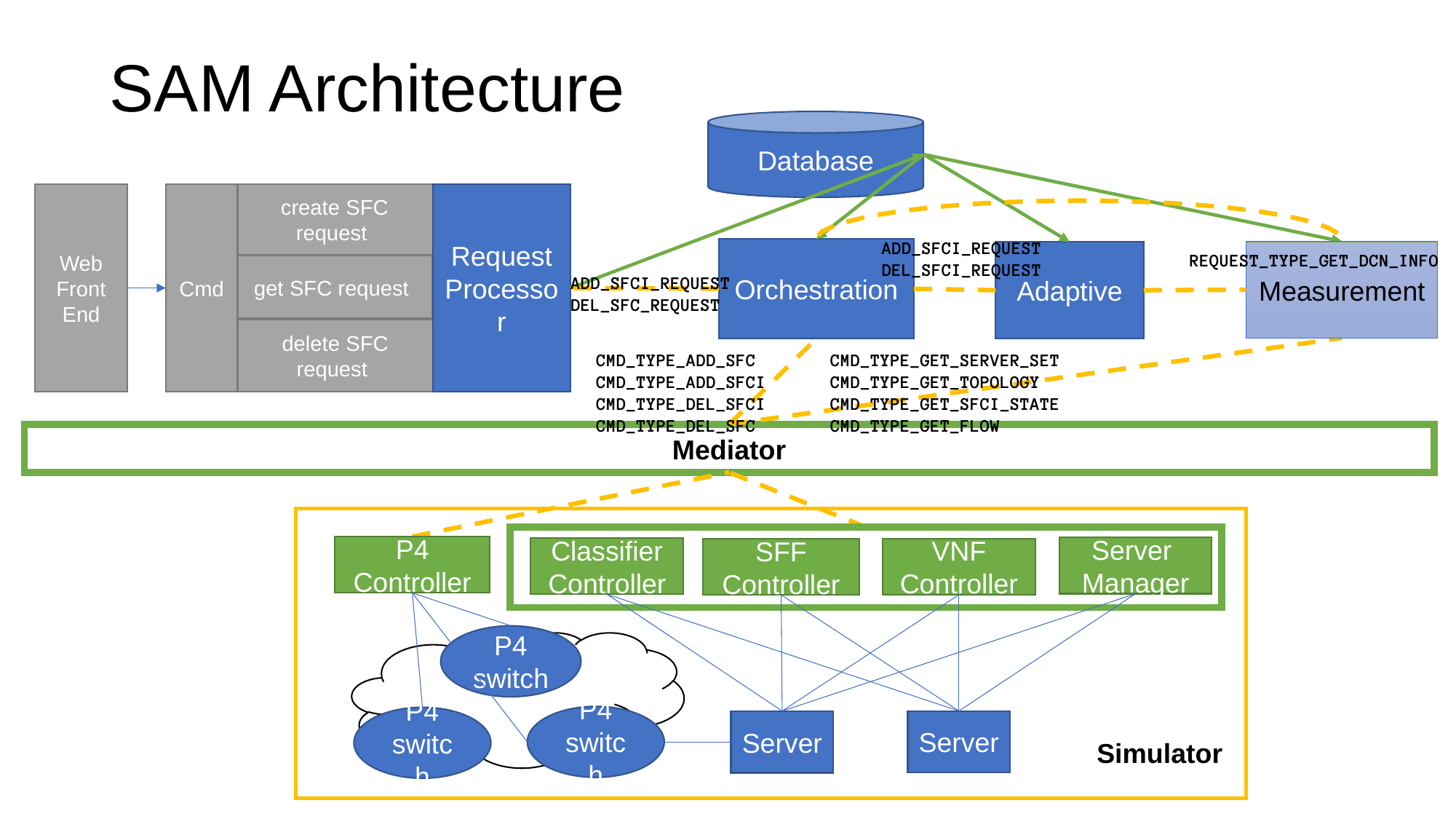

# SAM Architecture
Database
create SFC request
Web
Front
End
Cmd
Request
Processor

ADD_SFCI_REQUEST
DEL_SFCI_REQUEST
Orchestration
Measurement
Adaptive
REQUEST_TYPE_GET_DCN_INFO
get SFC request
ADD_SFCI_REQUEST
DEL_SFC_REQUEST
delete SFC request
CMD_TYPE_ADD_SFC
CMD_TYPE_ADD_SFCI
CMD_TYPE_DEL_SFCI
CMD_TYPE_DEL_SFC
CMD_TYPE_GET_SERVER_SET
CMD_TYPE_GET_TOPOLOGY
CMD_TYPE_GET_SFCI_STATE
CMD_TYPE_GET_FLOW
Mediator

Server
Manager
Classifier
Controller
VNF
Controller
SFF
Controller
P4 Controller
Simulator
P4 switch

P4 switch
P4 switch
Server
Server